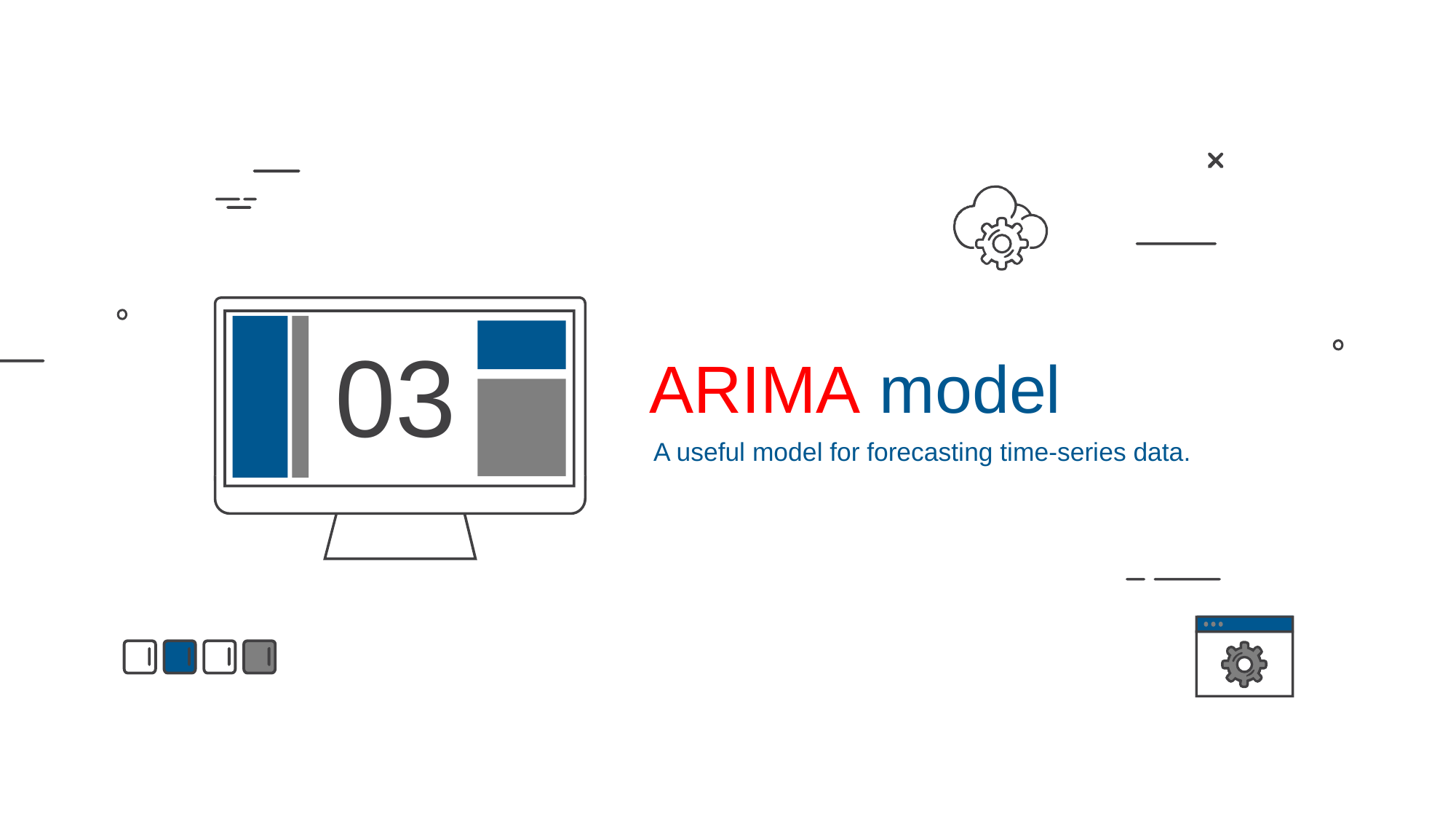

03

ARIMA model

A useful model for forecasting time-series data.